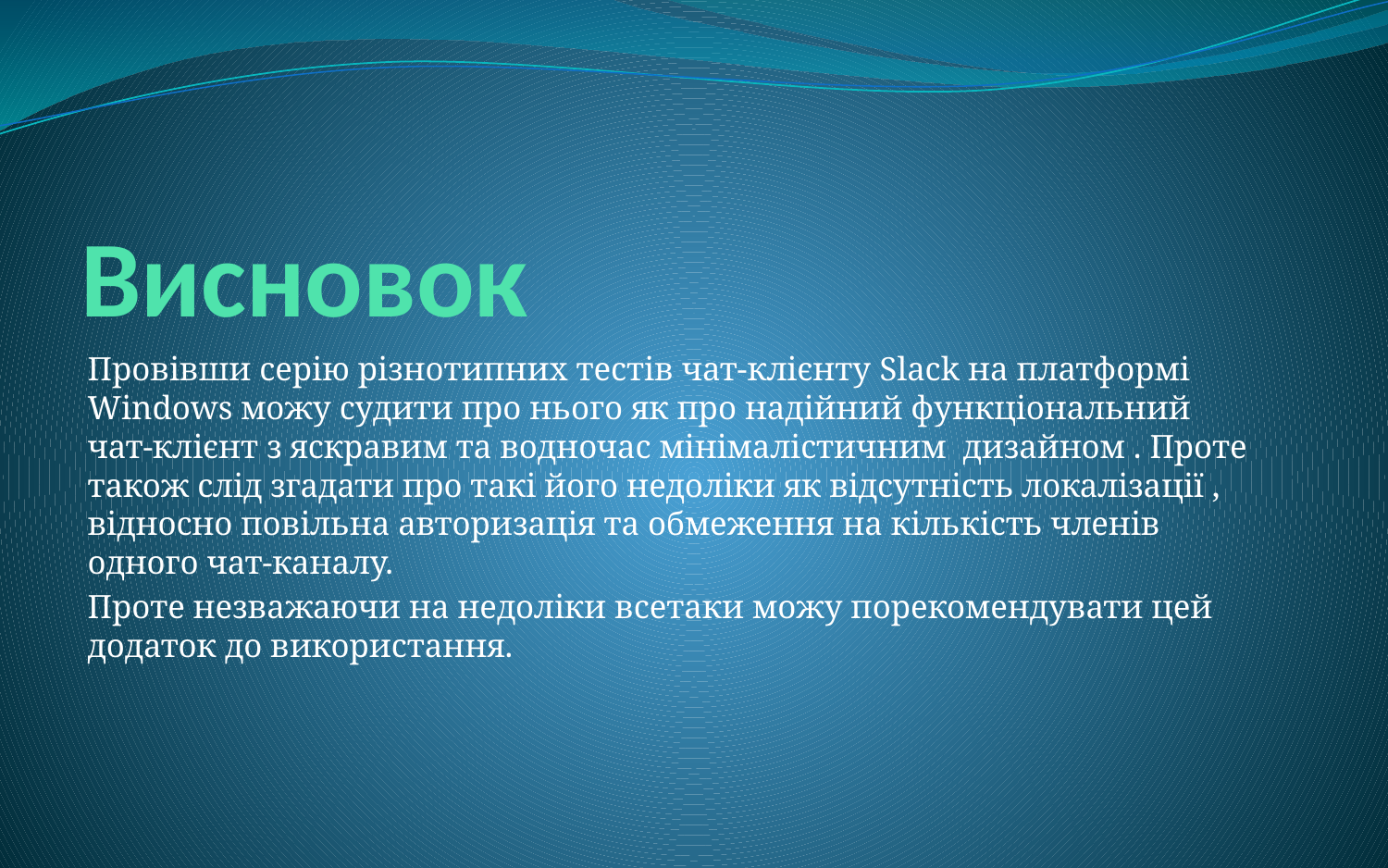

# Висновок
Провівши серію різнотипних тестів чат-клієнту Slack на платформі Windows можу судити про нього як про надійний функціональний чат-клієнт з яскравим та водночас мінімалістичним  дизайном . Проте також слід згадати про такі його недоліки як відсутність локалізації , відносно повільна авторизація та обмеження на кількість членів одного чат-каналу.
Проте незважаючи на недоліки всетаки можу порекомендувати цей додаток до використання.